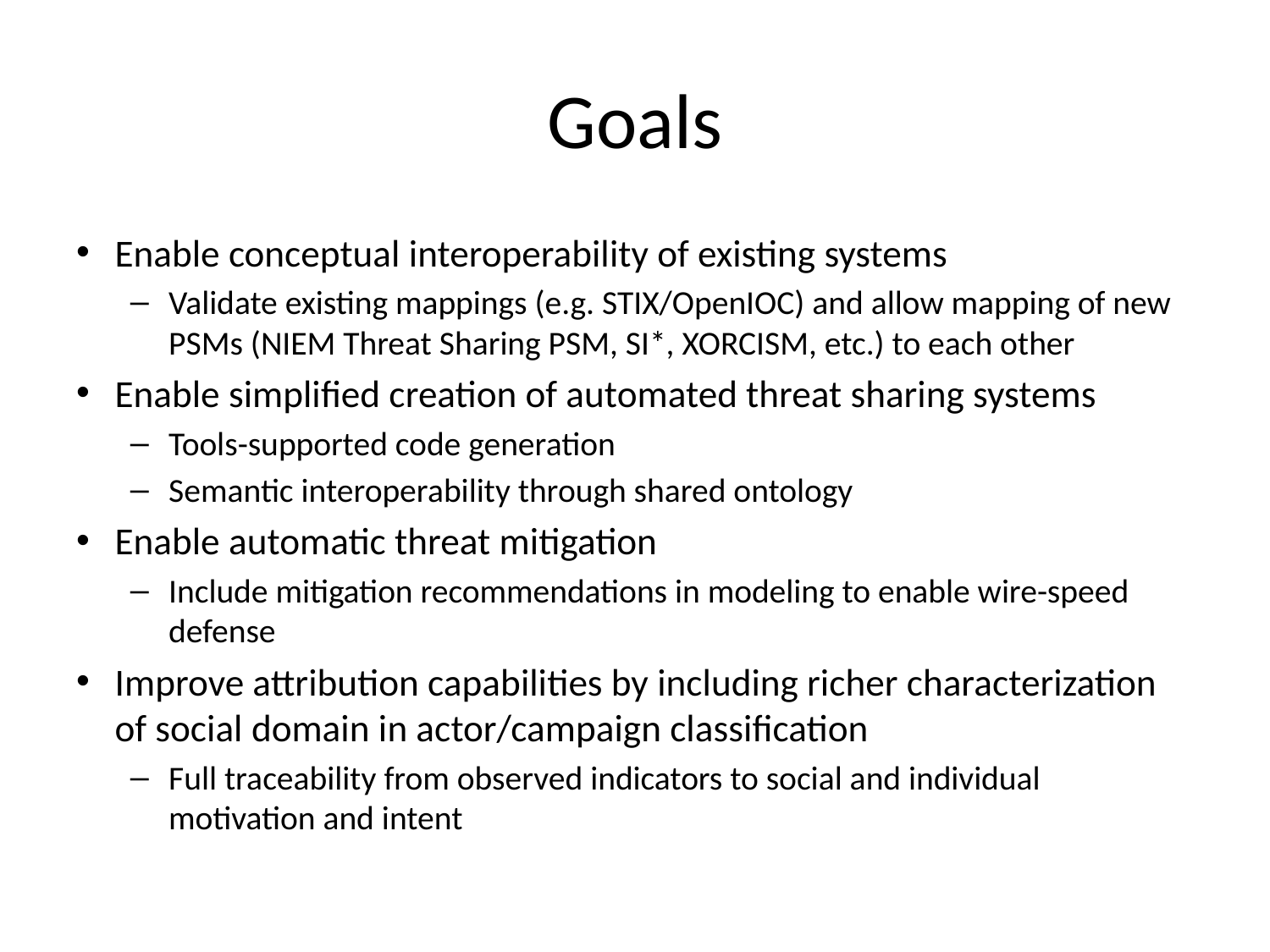

# Goals
Enable conceptual interoperability of existing systems
Validate existing mappings (e.g. STIX/OpenIOC) and allow mapping of new PSMs (NIEM Threat Sharing PSM, SI*, XORCISM, etc.) to each other
Enable simplified creation of automated threat sharing systems
Tools-supported code generation
Semantic interoperability through shared ontology
Enable automatic threat mitigation
Include mitigation recommendations in modeling to enable wire-speed defense
Improve attribution capabilities by including richer characterization of social domain in actor/campaign classification
Full traceability from observed indicators to social and individual motivation and intent